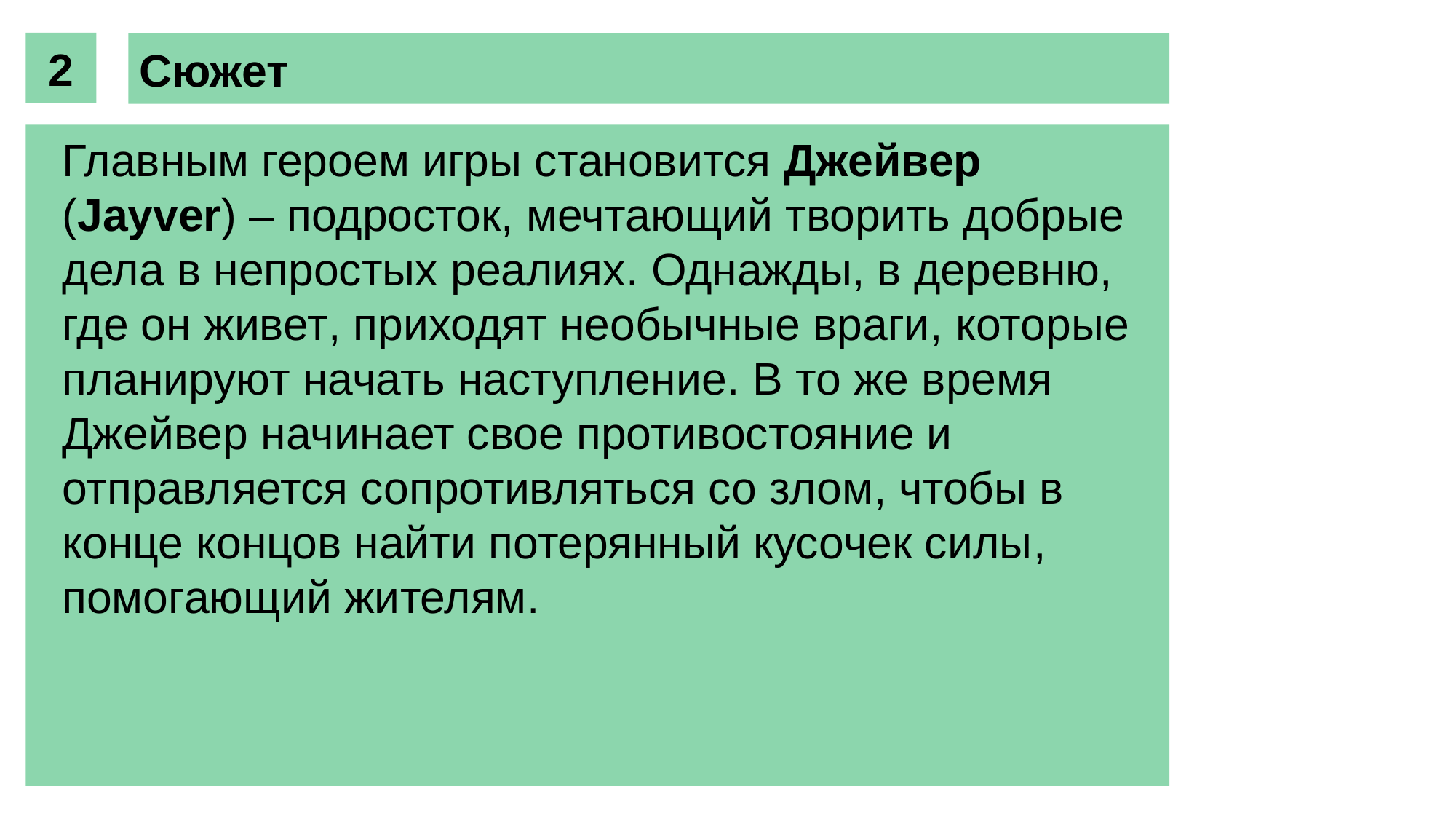

2
Сюжет

Главным героем игры становится Джейвер (Jayver) – подросток, мечтающий творить добрые дела в непростых реалиях. Однажды, в деревню, где он живет, приходят необычные враги, которые планируют начать наступление. В то же время Джейвер начинает свое противостояние и отправляется сопротивляться со злом, чтобы в конце концов найти потерянный кусочек силы, помогающий жителям.